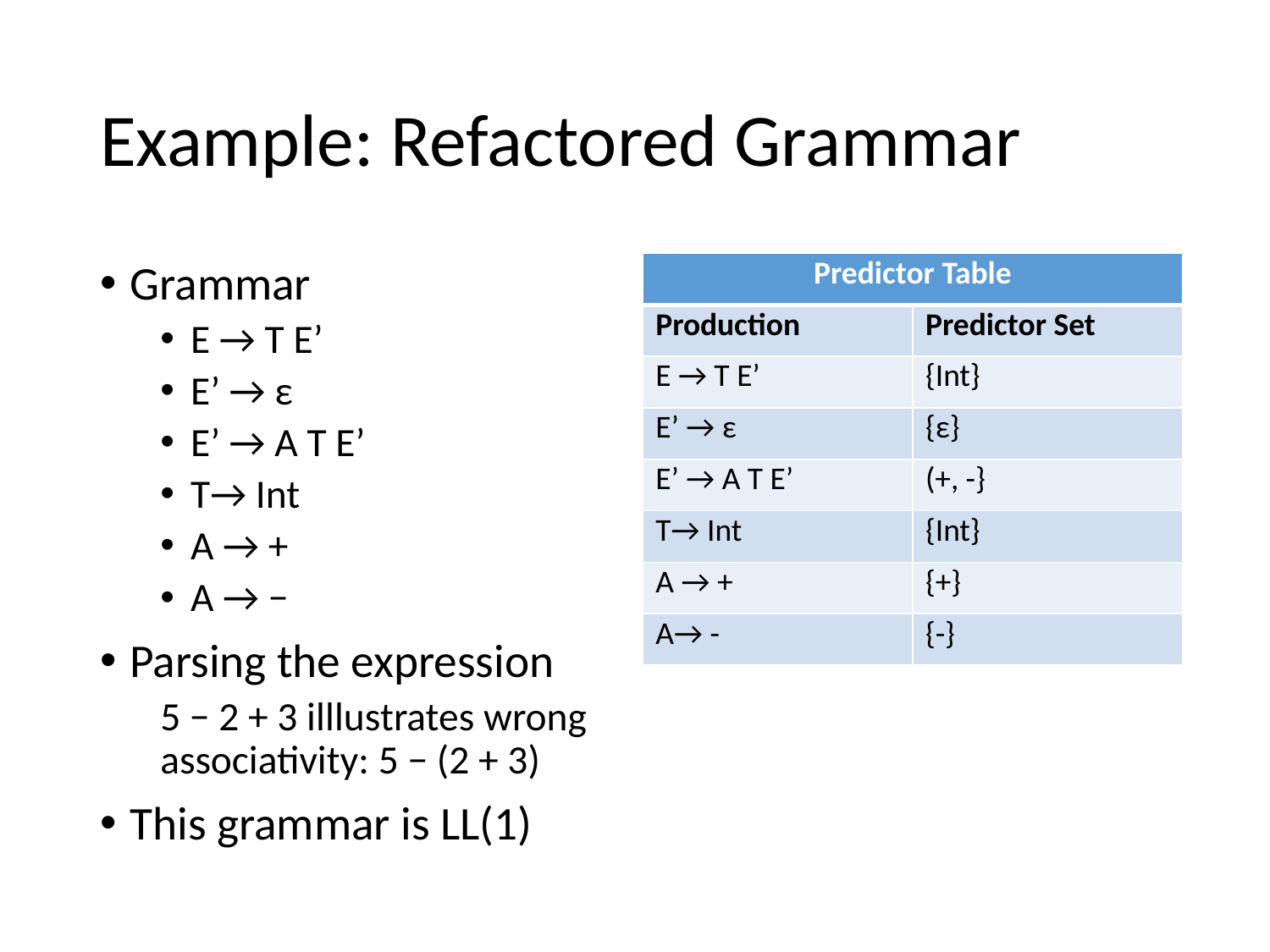

# Example: Refactored Grammar
Grammar
E → T E’
E’ → ε
E’ → A T E’
T→ Int
A → +
A → −
Parsing the expression
5 − 2 + 3 illlustrates wrong  associativity: 5 − (2 + 3)
This grammar is LL(1)
| Predictor Table |  |
| --- | --- |
| Production | Predictor Set |
| E → T E’ | {Int} |
| E’ → ε | {ε} |
| E’ → A T E’ | (+, -} |
| T→ Int | {Int} |
| A → + | {+} |
| A→ - | {-} |